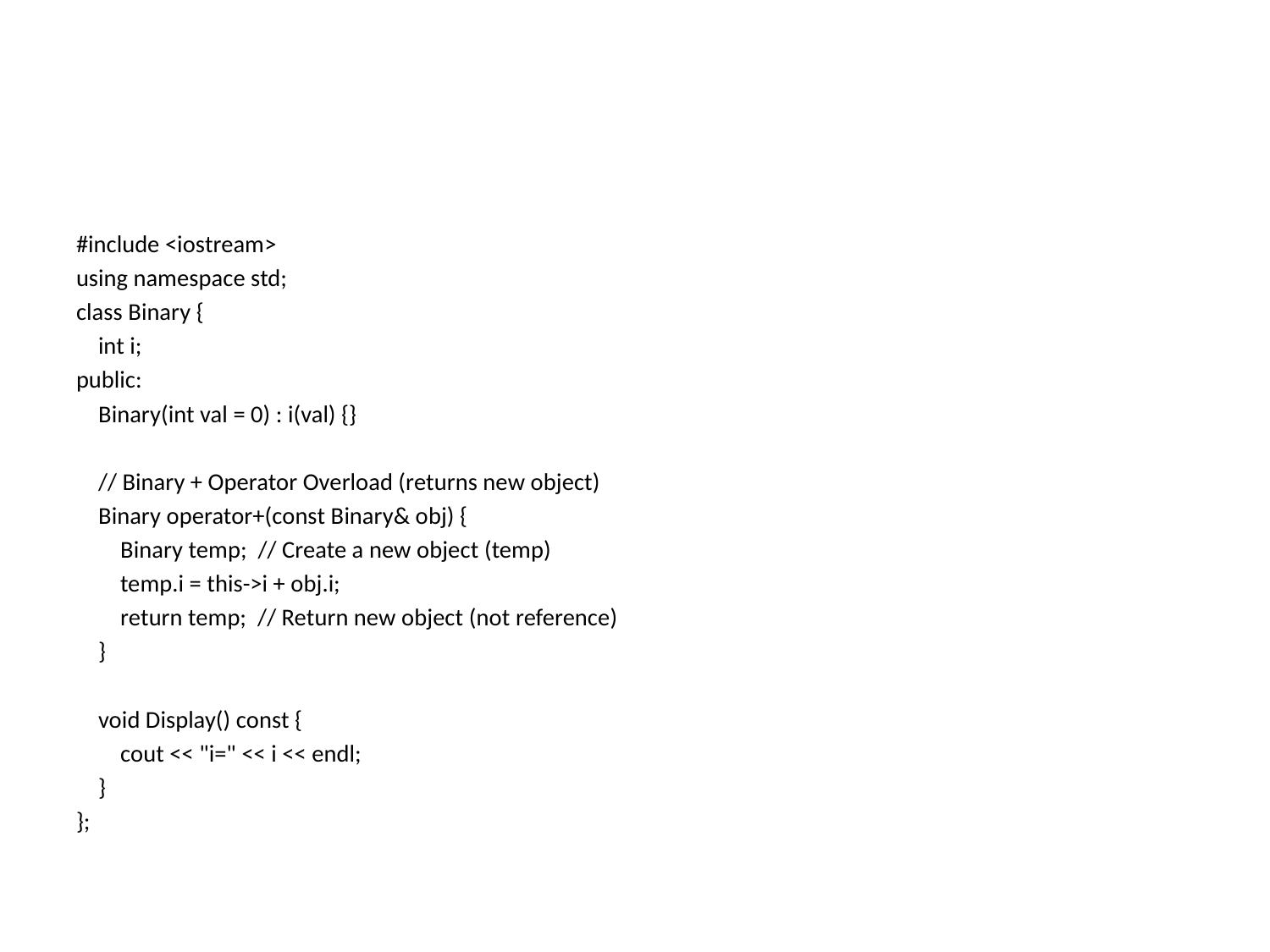

#
#include <iostream>
using namespace std;
class Binary {
    int i;
public:
    Binary(int val = 0) : i(val) {}

    // Binary + Operator Overload (returns new object)
    Binary operator+(const Binary& obj) {
        Binary temp;  // Create a new object (temp)
        temp.i = this->i + obj.i;
        return temp;  // Return new object (not reference)
    }

    void Display() const {
        cout << "i=" << i << endl;
    }
};